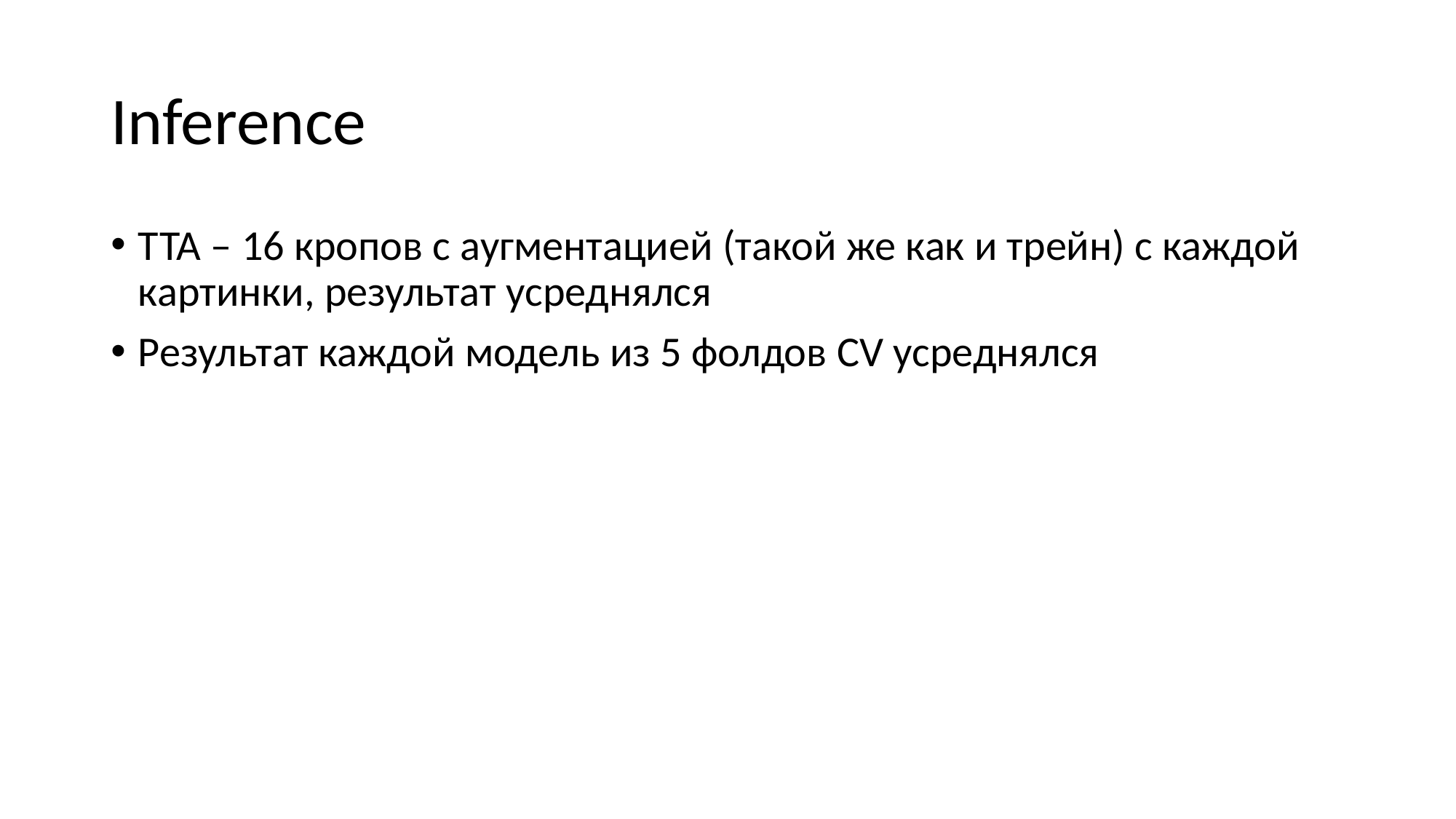

# Inference
TTA – 16 кропов с аугментацией (такой же как и трейн) с каждой картинки, результат усреднялся
Результат каждой модель из 5 фолдов CV усреднялся